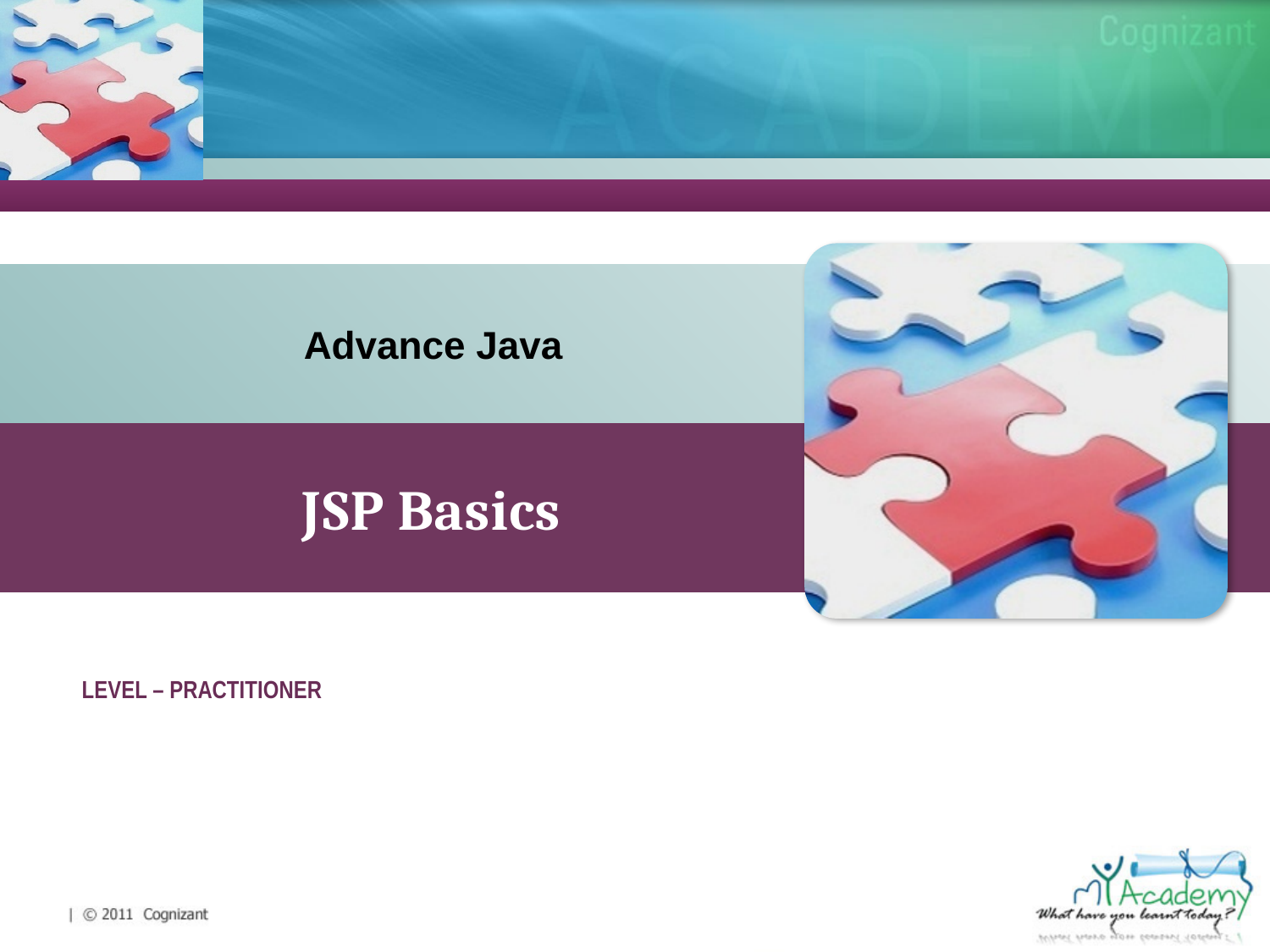

Advance Java
JSP Basics
LEVEL – PRACTITIONER